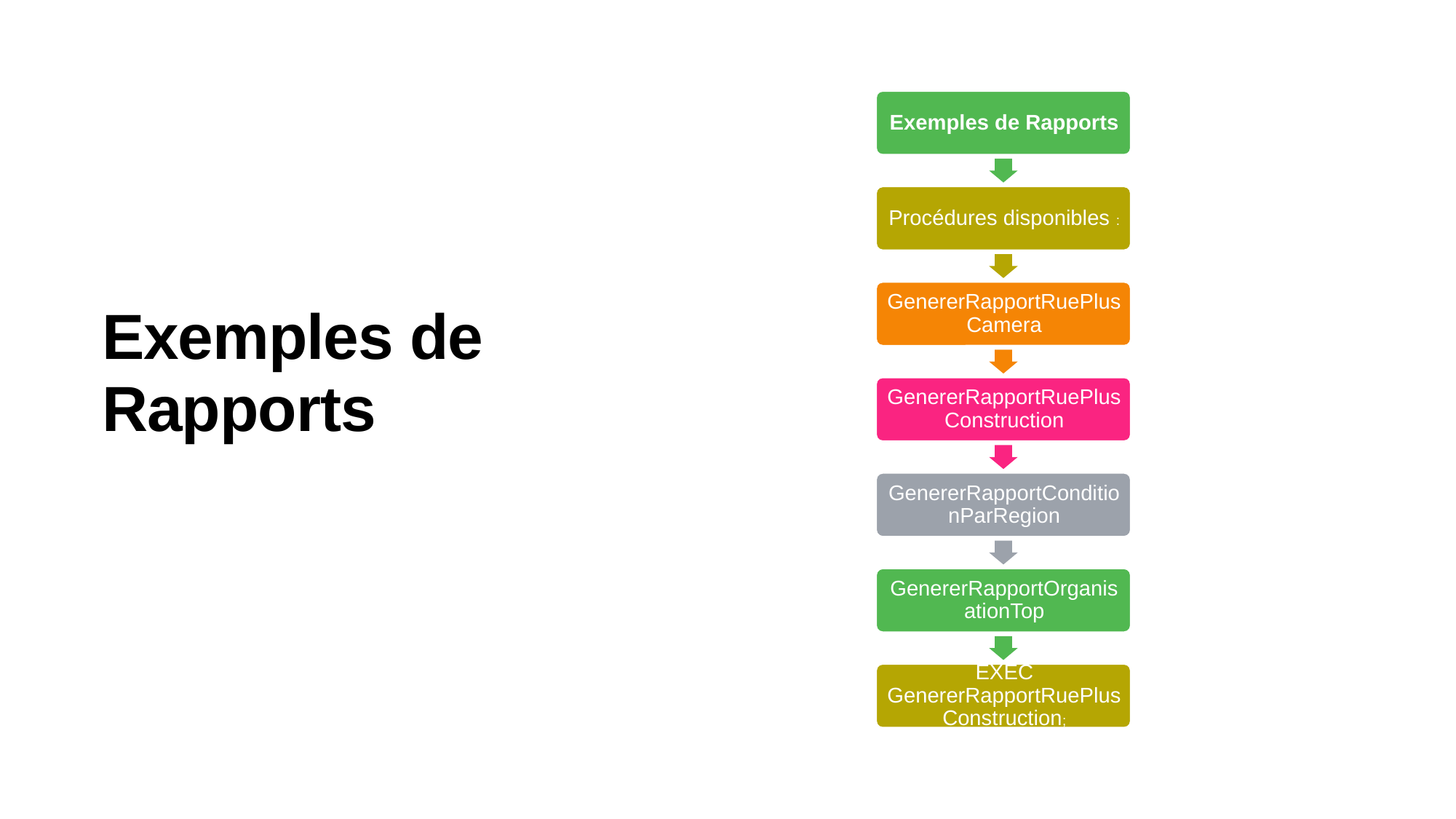

Exemples de Rapports

Procédures disponibles :

GenererRapportRuePlusCamera

GenererRapportRuePlusConstruction

GenererRapportConditionParRegion

GenererRapportOrganisationTop

EXEC GenererRapportRuePlusConstruction;
# Exemples de Rapports